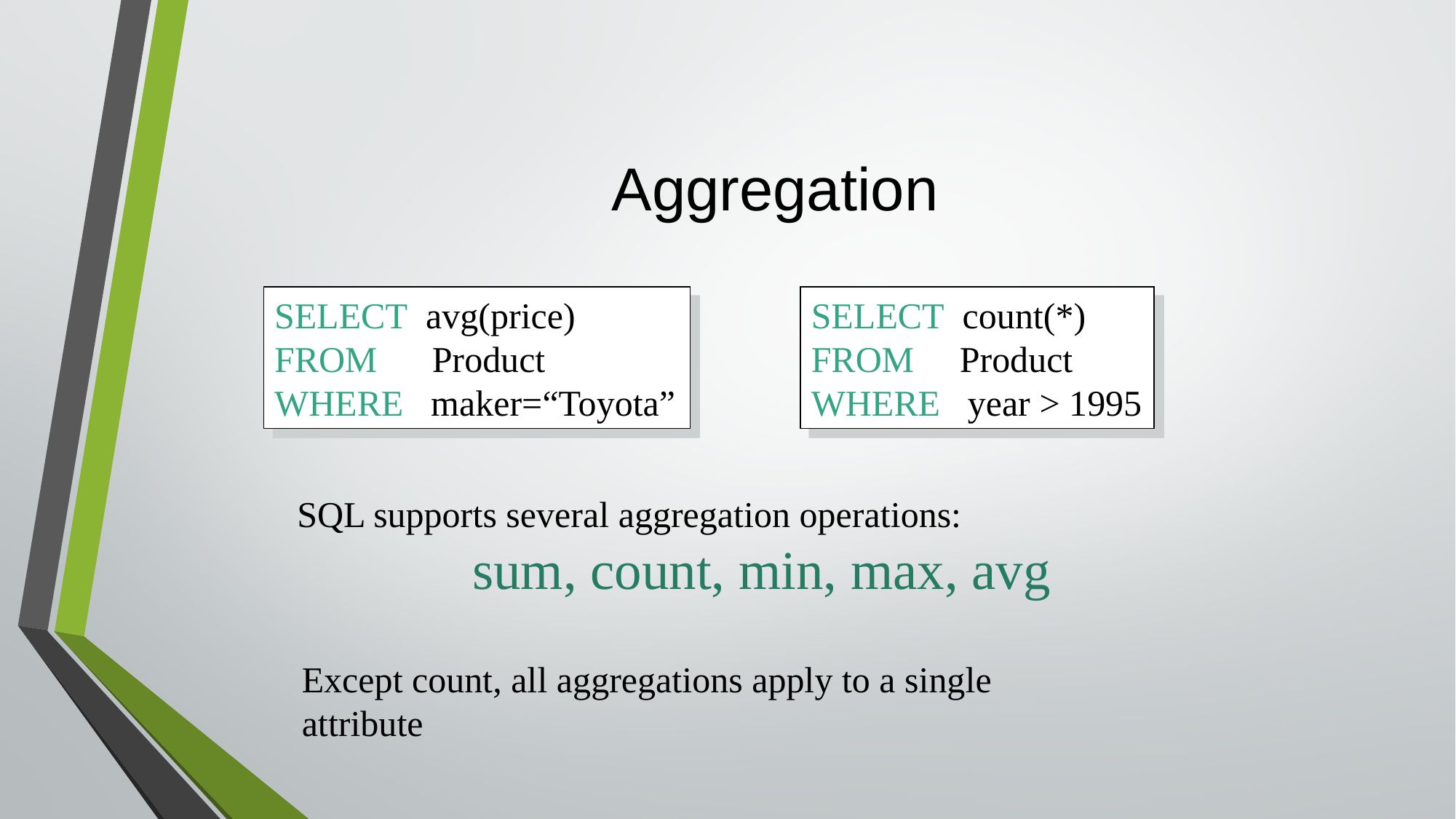

# Aggregation
SELECT  avg(price)
FROM      Product
WHERE   maker=“Toyota”
SELECT  count(*)
FROM     Product
WHERE   year > 1995
SQL supports several aggregation operations:
     sum, count, min, max, avg

Except count, all aggregations apply to a single attribute